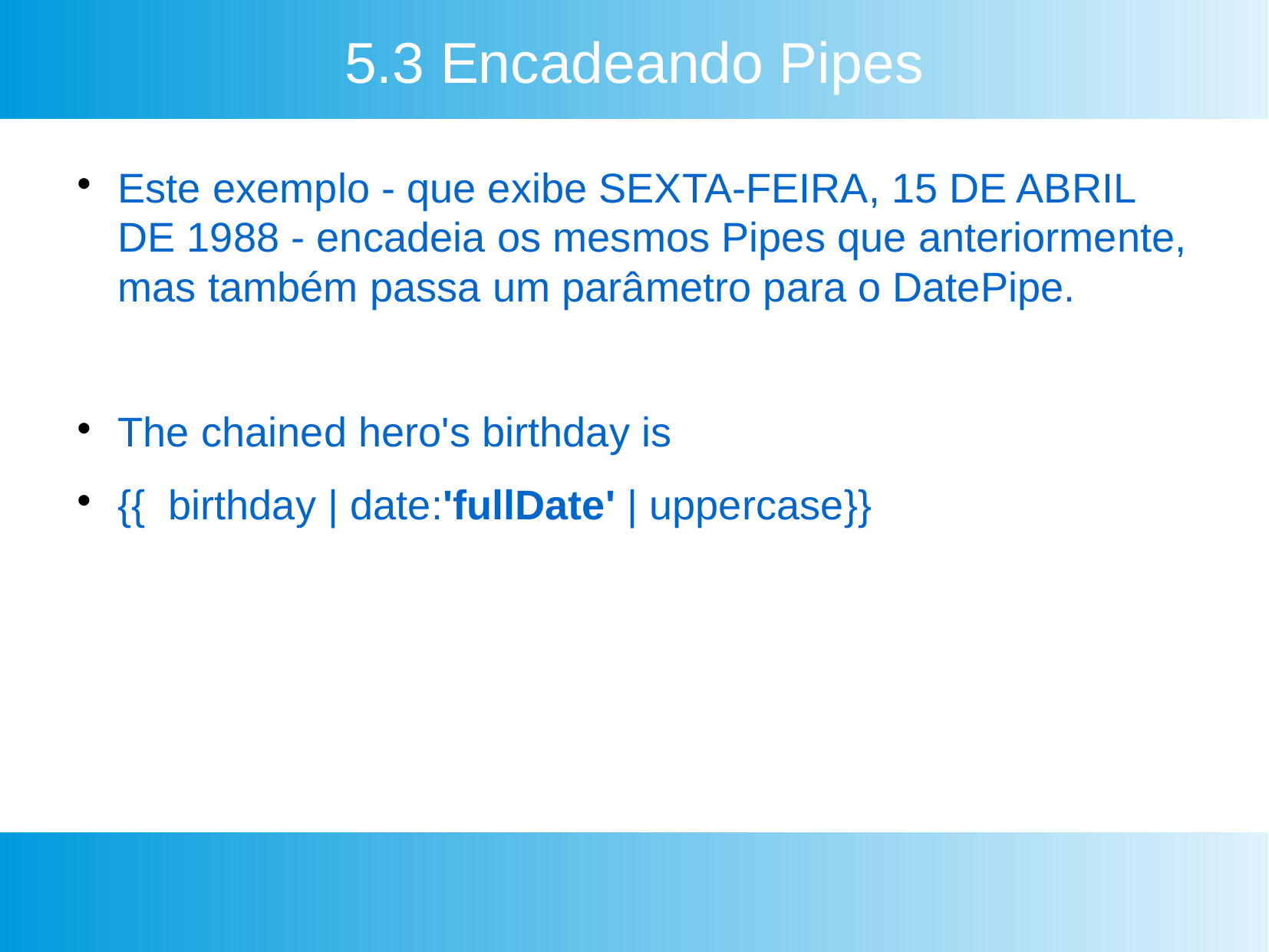

5.3 Encadeando Pipes
Este exemplo - que exibe SEXTA-FEIRA, 15 DE ABRIL DE 1988 - encadeia os mesmos Pipes que anteriormente, mas também passa um parâmetro para o DatePipe.

The chained hero's birthday is
{{  birthday | date:'fullDate' | uppercase}}